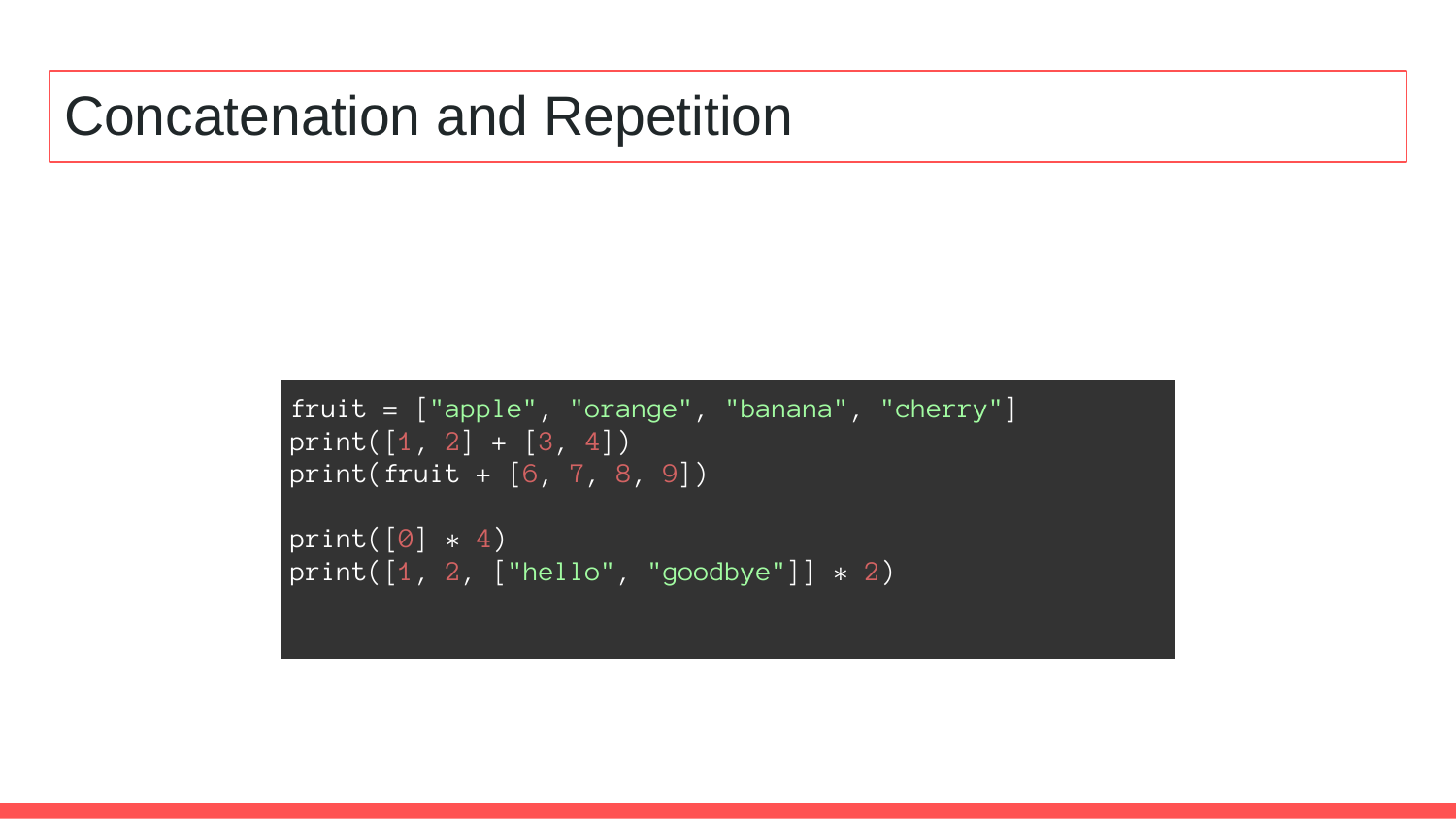

# Concatenation and Repetition

| fruit = ["apple", "orange", "banana", "cherry"] print([1, 2] + [3, 4]) print(fruit + [6, 7, 8, 9]) print([0] \* 4) print([1, 2, ["hello", "goodbye"]] \* 2) |
| --- |